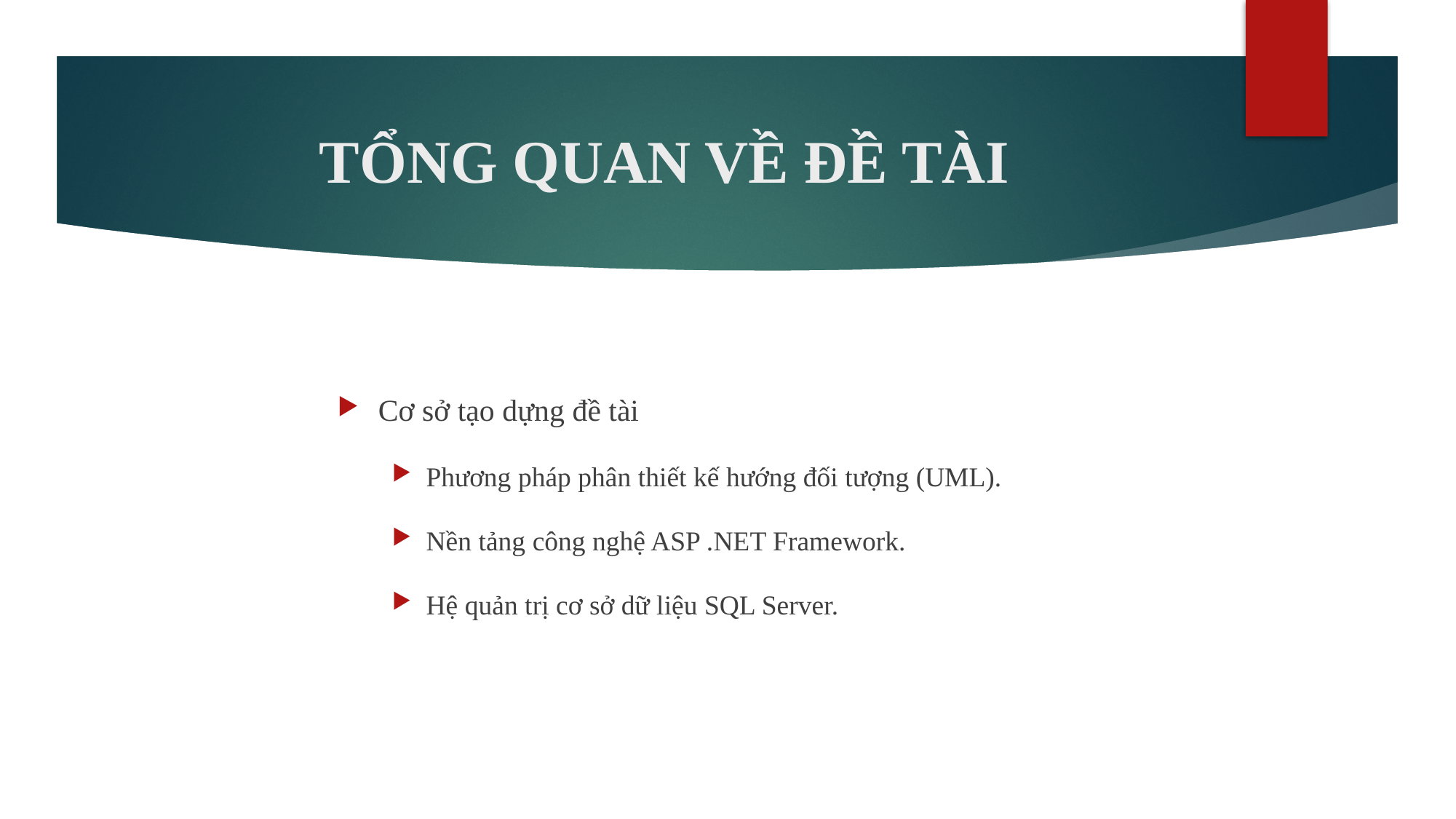

# TỔNG QUAN VỀ ĐỀ TÀI
Cơ sở tạo dựng đề tài
Phương pháp phân thiết kế hướng đối tượng (UML).
Nền tảng công nghệ ASP .NET Framework.
Hệ quản trị cơ sở dữ liệu SQL Server.